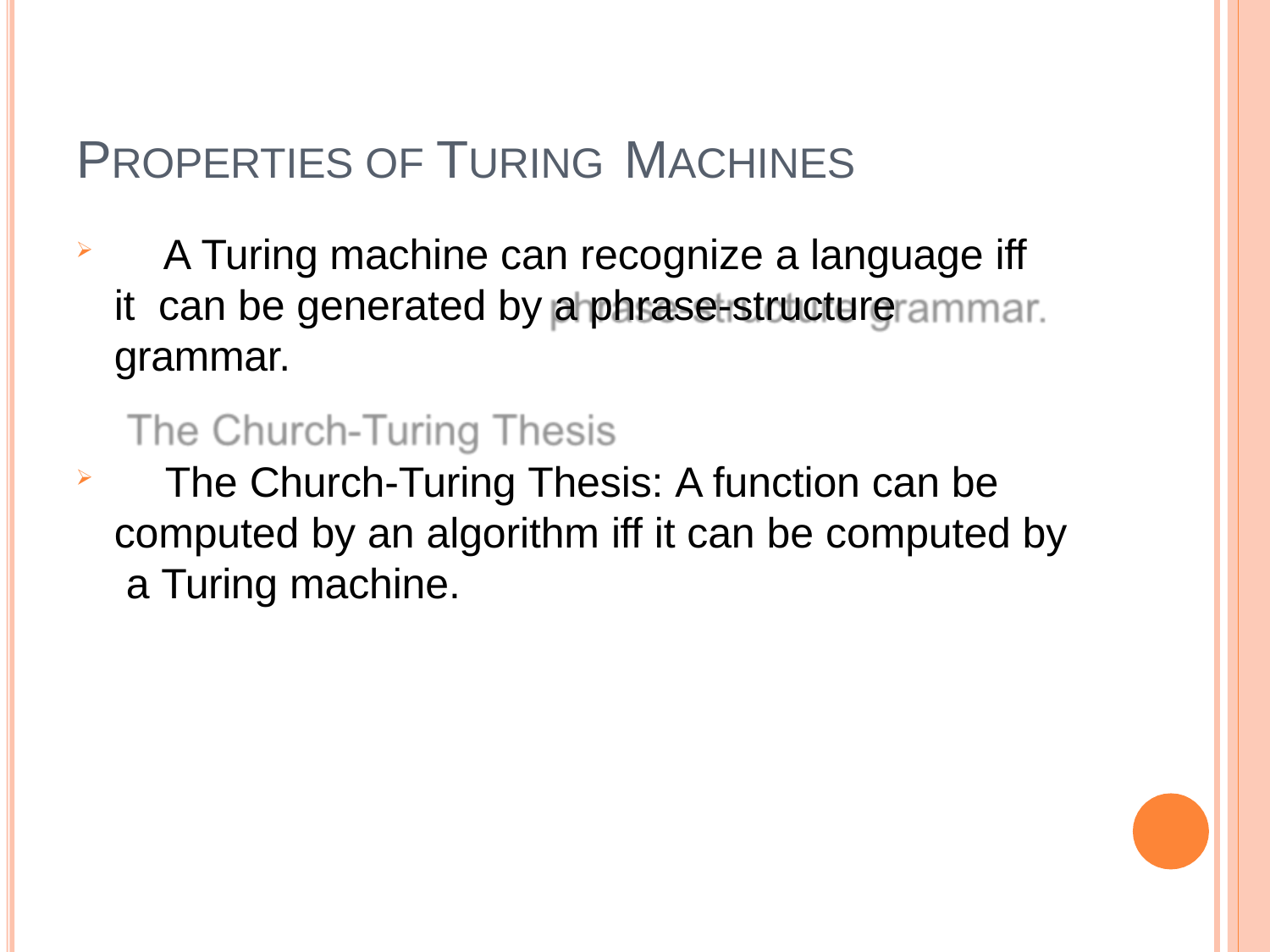

# PROPERTIES OF TURING MACHINES
	A Turing machine can recognize a language iff it  can be generated by a phrase-structure grammar.

	The Church-Turing Thesis: A function can be  computed by an algorithm iff it can be computed by  a Turing machine.